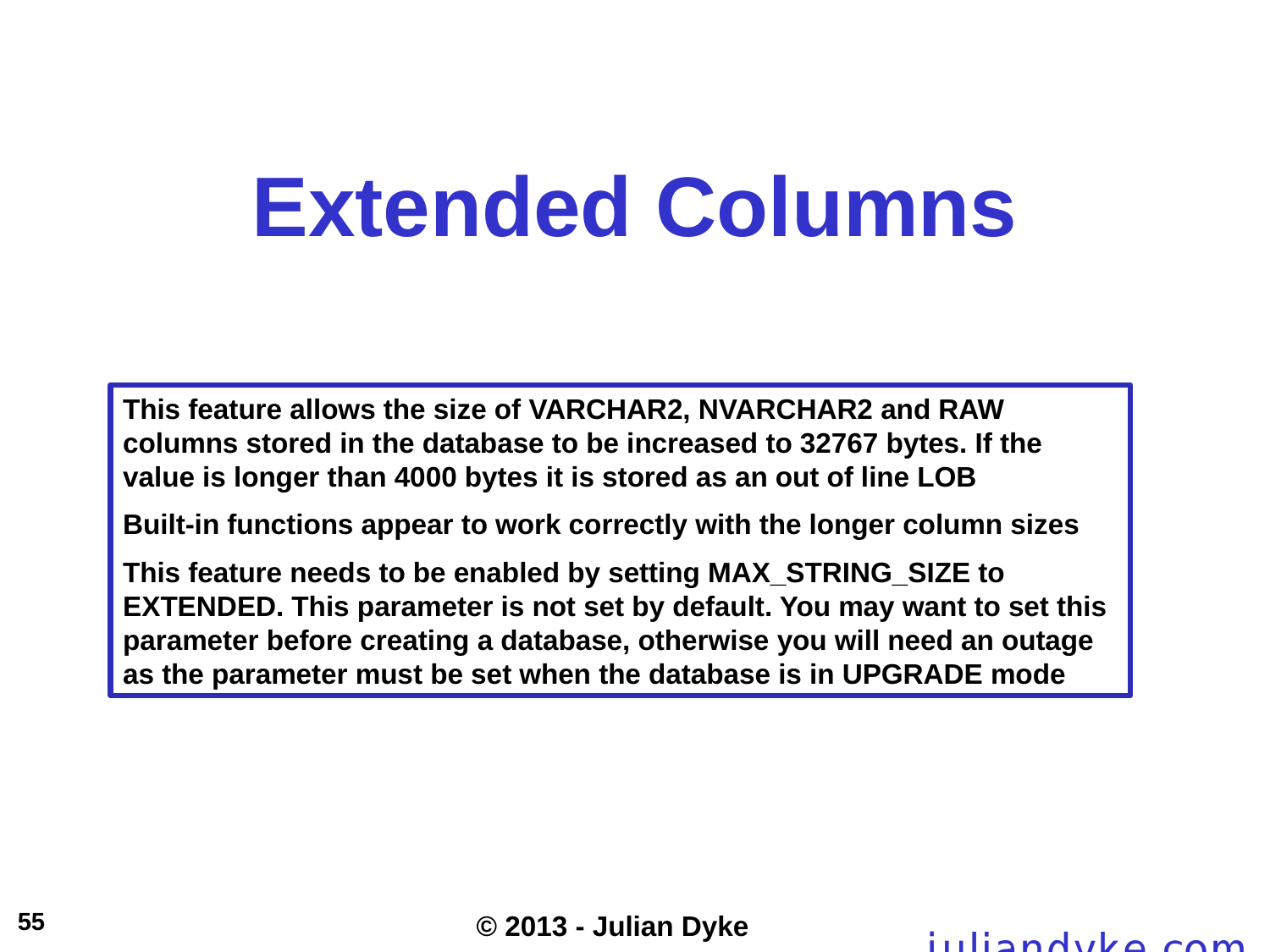

Extended Columns
This feature allows the size of VARCHAR2, NVARCHAR2 and RAW columns stored in the database to be increased to 32767 bytes. If the value is longer than 4000 bytes it is stored as an out of line LOB
Built-in functions appear to work correctly with the longer column sizes
This feature needs to be enabled by setting MAX_STRING_SIZE to EXTENDED. This parameter is not set by default. You may want to set this parameter before creating a database, otherwise you will need an outage as the parameter must be set when the database is in UPGRADE mode